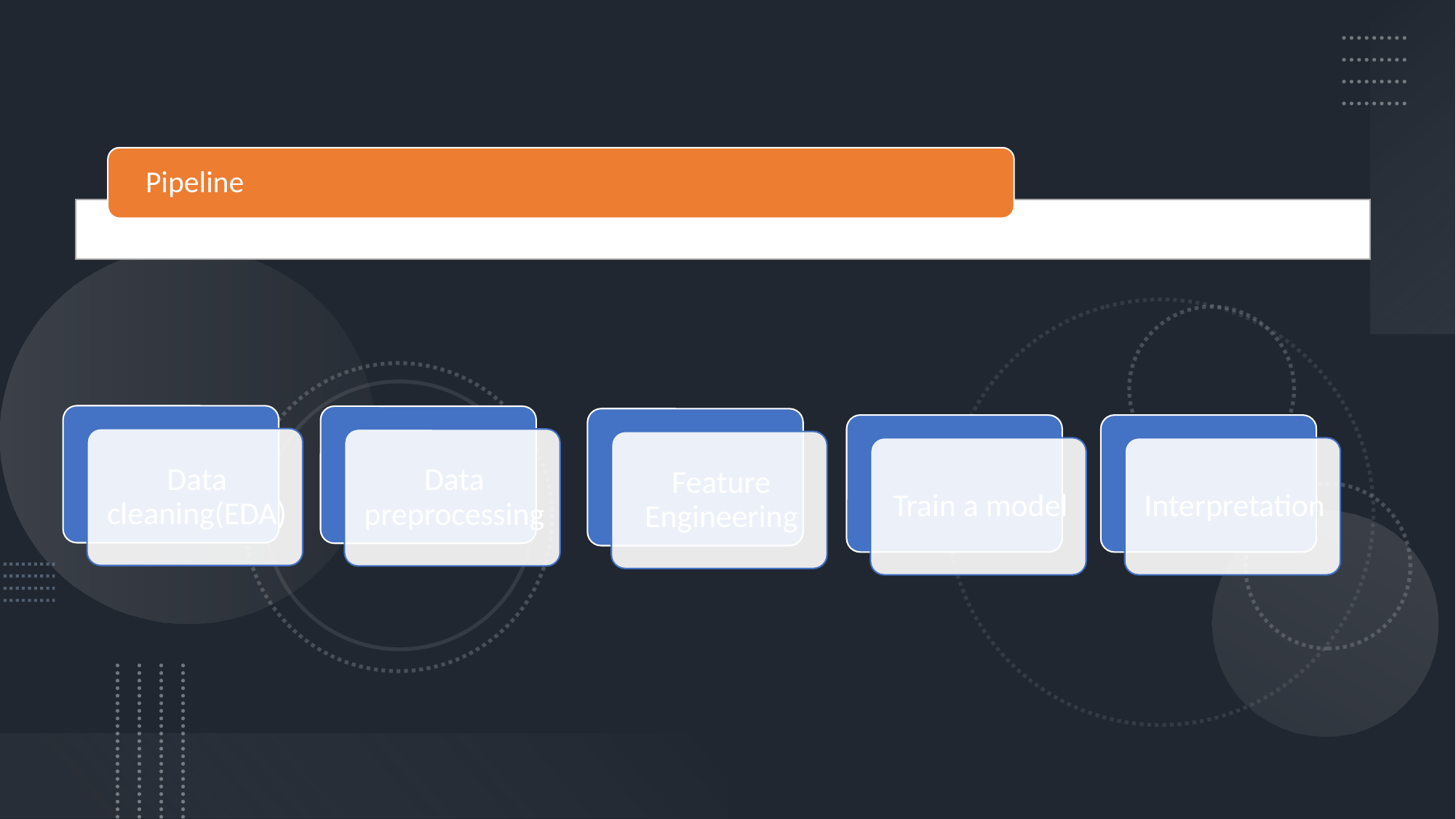

Pipeline

Data cleaning(EDA)
Feature Engineering
Train a model
Interpretation
Data preprocessing